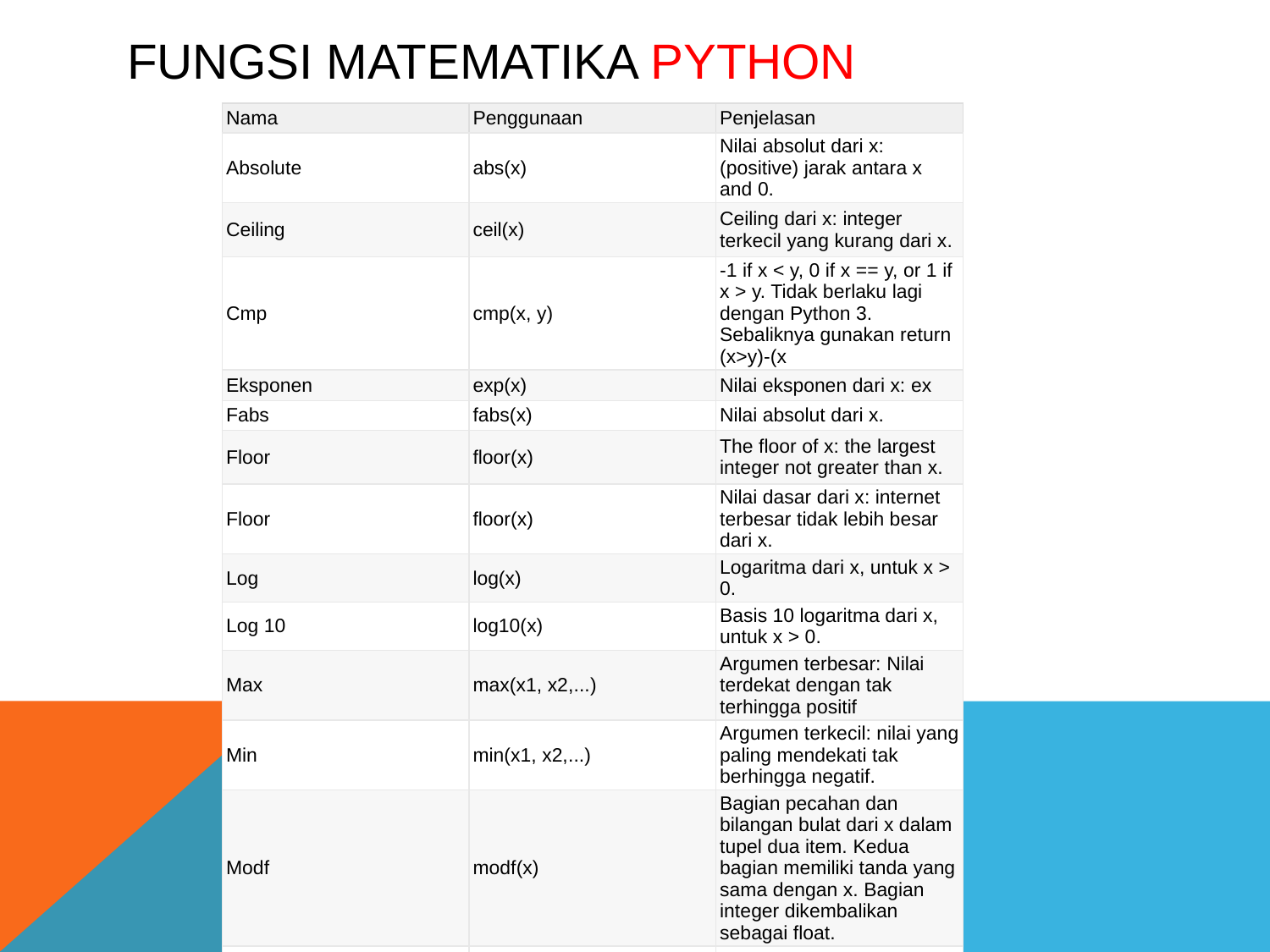

# Fungsi Matematika Python
| Nama | Penggunaan | Penjelasan |
| --- | --- | --- |
| Absolute | abs(x) | Nilai absolut dari x:(positive) jarak antara x and 0. |
| Ceiling | ceil(x) | Ceiling dari x: integer terkecil yang kurang dari x. |
| Cmp | cmp(x, y) | -1 if x < y, 0 if x == y, or 1 if x > y. Tidak berlaku lagi dengan Python 3. Sebaliknya gunakan return (x>y)-(x |
| Eksponen | exp(x) | Nilai eksponen dari x: ex |
| Fabs | fabs(x) | Nilai absolut dari x. |
| Floor | floor(x) | The floor of x: the largest integer not greater than x. |
| Floor | floor(x) | Nilai dasar dari x: internet terbesar tidak lebih besar dari x. |
| Log | log(x) | Logaritma dari x, untuk x > 0. |
| Log 10 | log10(x) | Basis 10 logaritma dari x, untuk x > 0. |
| Max | max(x1, x2,...) | Argumen terbesar: Nilai terdekat dengan tak terhingga positif |
| Min | min(x1, x2,...) | Argumen terkecil: nilai yang paling mendekati tak berhingga negatif. |
| Modf | modf(x) | Bagian pecahan dan bilangan bulat dari x dalam tupel dua item. Kedua bagian memiliki tanda yang sama dengan x. Bagian integer dikembalikan sebagai float. |
| Pow | pow(x, y) | Nilai x \*\* y. |
| Round | round(x [,n]) | X dibulatkan menjadi n digit dari titik desimal. Putaran Python jauh dari nol sebagai tie-breaker: round (0.5) adalah 1.0 dan round (-0.5) adalah -1.0. |
| Akar Kuadrat | sqrt(x) | Akar kuadrat x untuk x> 0. |